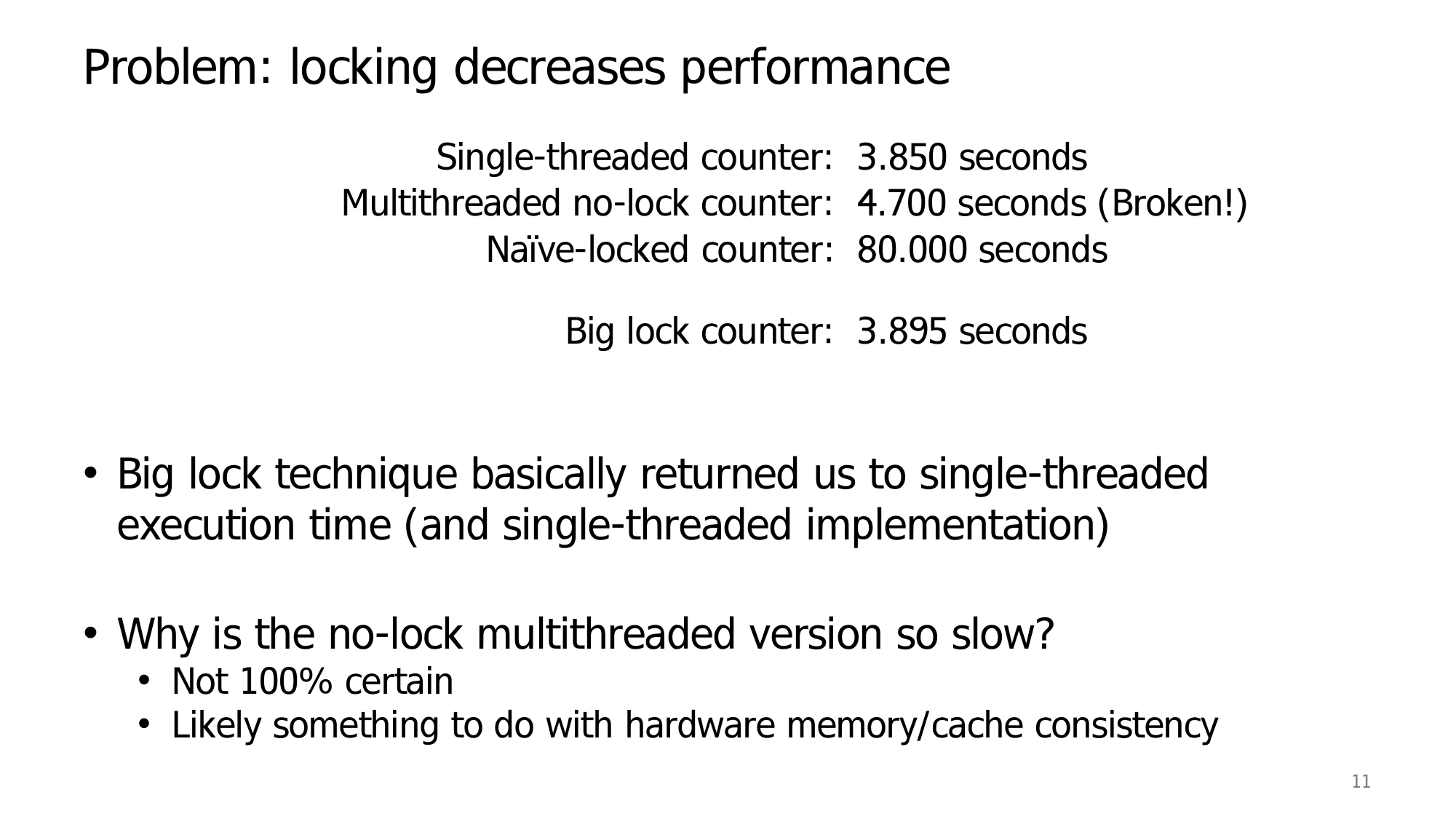

# Problem: locking decreases performance
| Single-threaded counter: | 3.850 seconds |
| --- | --- |
| Multithreaded no-lock counter: | 4.700 seconds (Broken!) |
| Naïve-locked counter: | 80.000 seconds |
| Big lock counter: | 3.895 seconds |
|  |  |
|  |  |
|  |  |
|  |  |
Big lock technique basically returned us to single-threaded execution time (and single-threaded implementation)

Why is the no-lock multithreaded version so slow?
Not 100% certain
Likely something to do with hardware memory/cache consistency
11